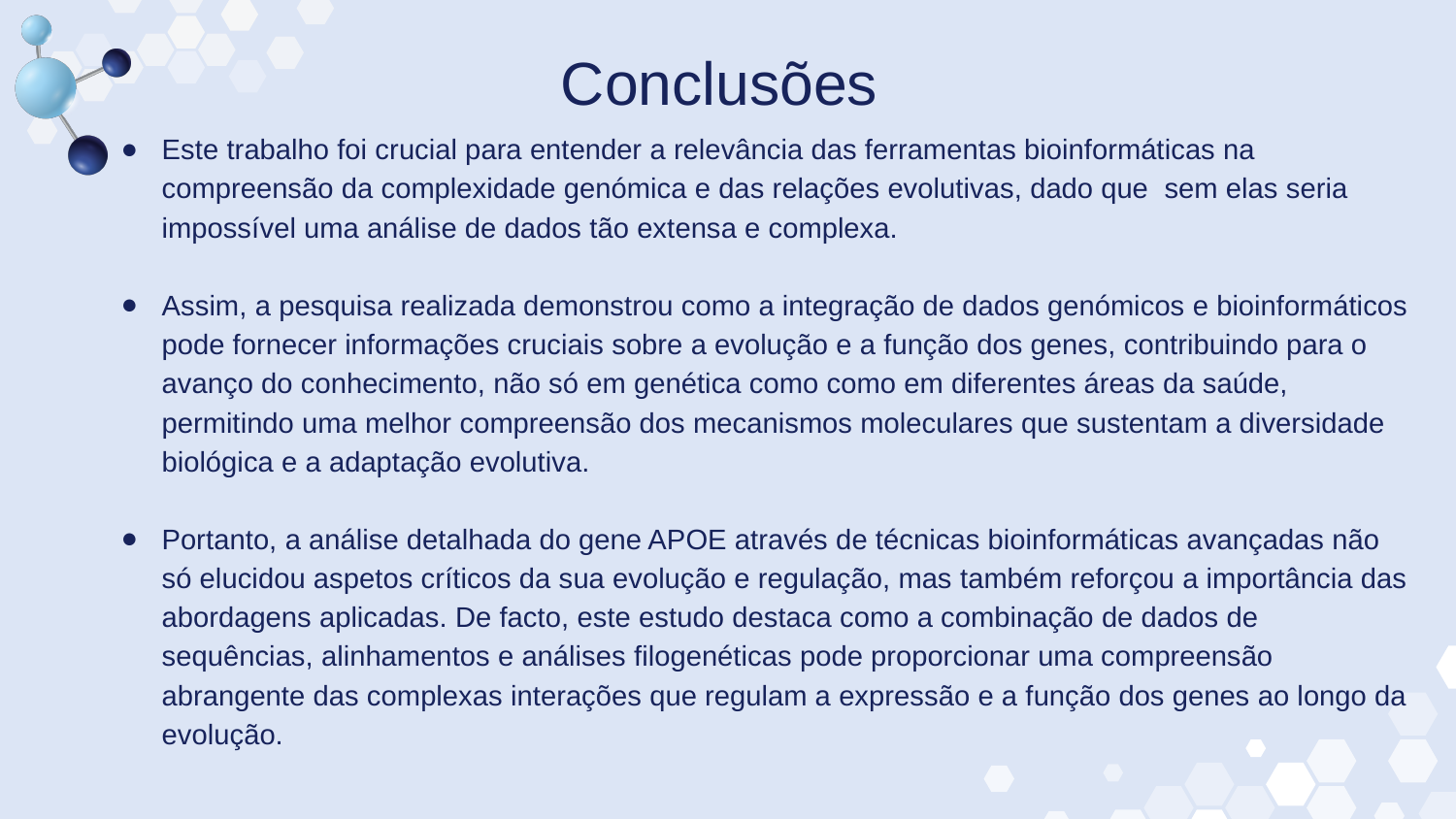

# Conclusões

Este trabalho foi crucial para entender a relevância das ferramentas bioinformáticas na compreensão da complexidade genómica e das relações evolutivas, dado que  sem elas seria impossível uma análise de dados tão extensa e complexa.

Assim, a pesquisa realizada demonstrou como a integração de dados genómicos e bioinformáticos pode fornecer informações cruciais sobre a evolução e a função dos genes, contribuindo para o avanço do conhecimento, não só em genética como como em diferentes áreas da saúde, permitindo uma melhor compreensão dos mecanismos moleculares que sustentam a diversidade biológica e a adaptação evolutiva.

Portanto, a análise detalhada do gene APOE através de técnicas bioinformáticas avançadas não só elucidou aspetos críticos da sua evolução e regulação, mas também reforçou a importância das abordagens aplicadas. De facto, este estudo destaca como a combinação de dados de sequências, alinhamentos e análises filogenéticas pode proporcionar uma compreensão abrangente das complexas interações que regulam a expressão e a função dos genes ao longo da evolução.